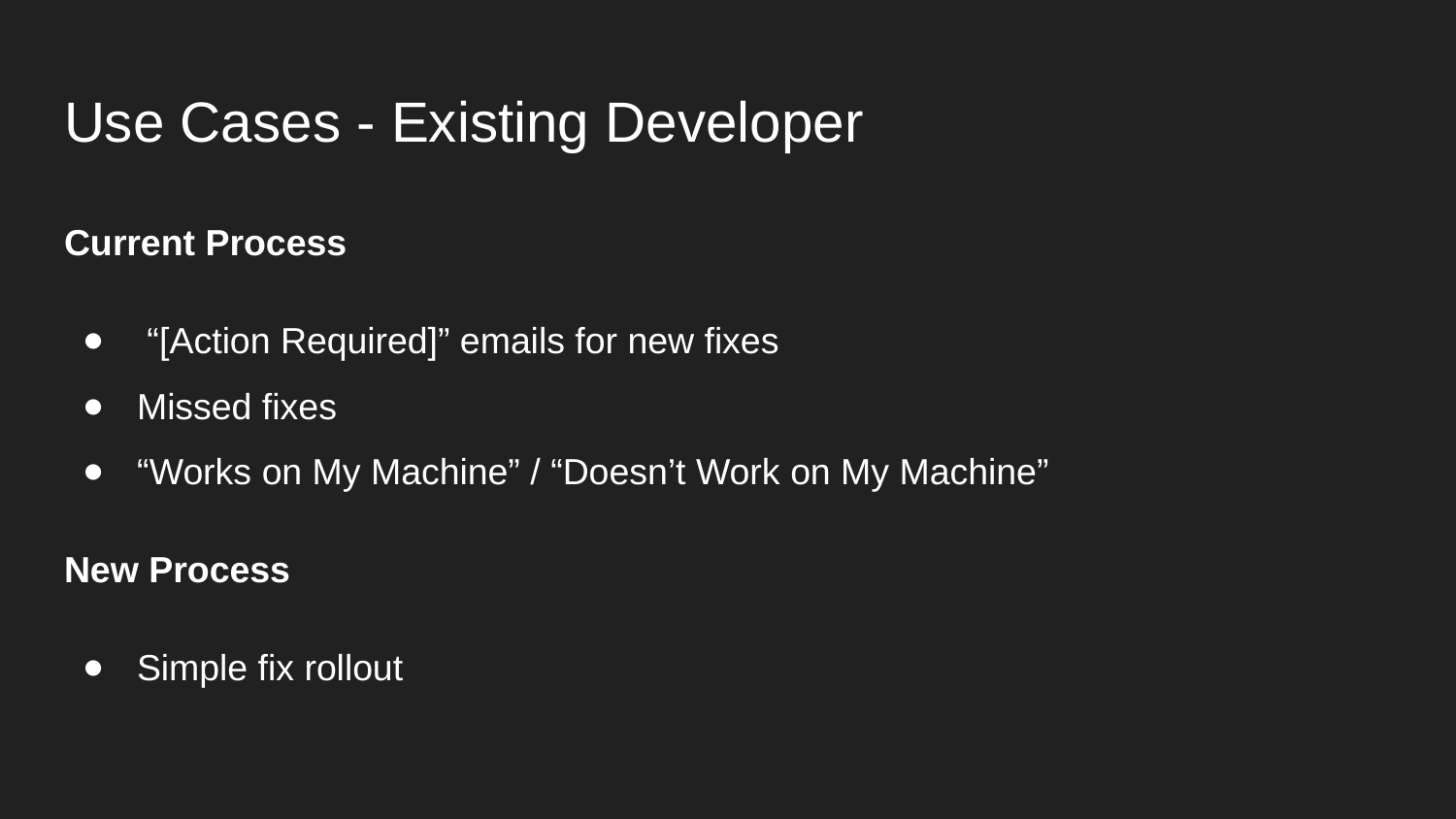

# Use Cases - Existing Developer
Current Process
 “[Action Required]” emails for new fixes
Missed fixes
“Works on My Machine” / “Doesn’t Work on My Machine”
New Process
Simple fix rollout